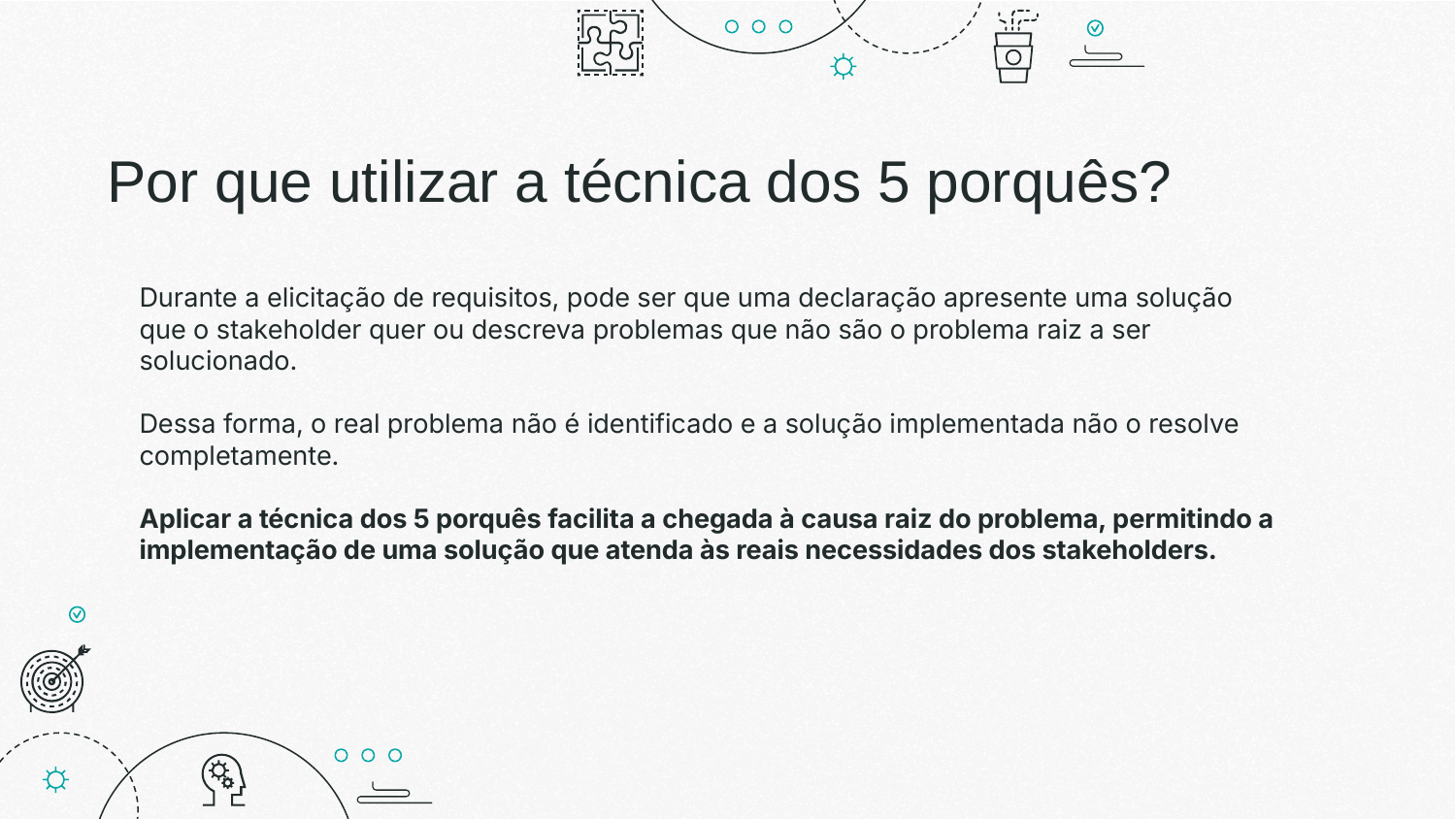

# Por que utilizar a técnica dos 5 porquês?
Durante a elicitação de requisitos, pode ser que uma declaração apresente uma solução que o stakeholder quer ou descreva problemas que não são o problema raiz a ser solucionado.

Dessa forma, o real problema não é identificado e a solução implementada não o resolve completamente.

Aplicar a técnica dos 5 porquês facilita a chegada à causa raiz do problema, permitindo a implementação de uma solução que atenda às reais necessidades dos stakeholders.